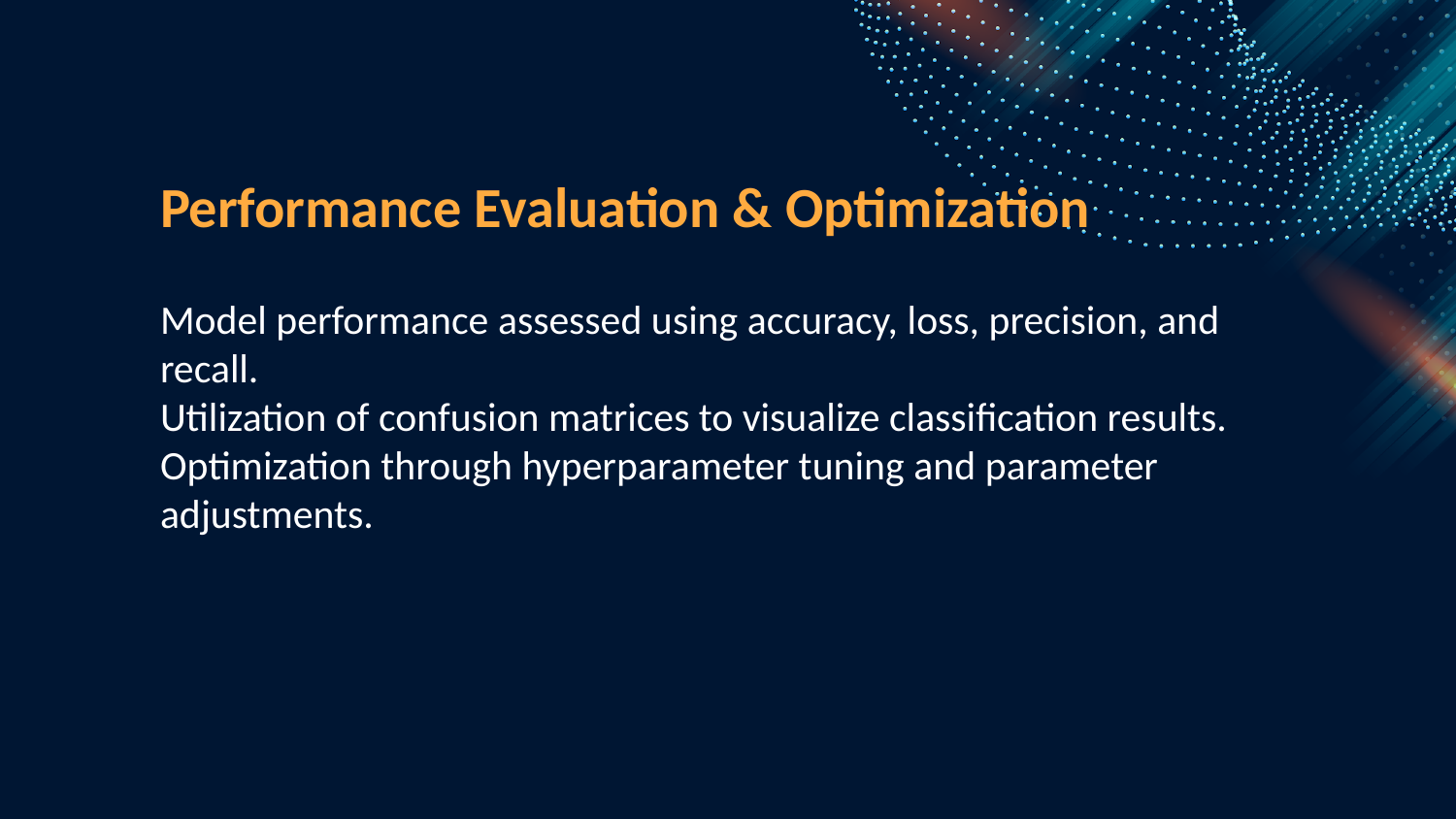

Performance Evaluation & Optimization
Model performance assessed using accuracy, loss, precision, and recall.
Utilization of confusion matrices to visualize classification results.
Optimization through hyperparameter tuning and parameter adjustments.